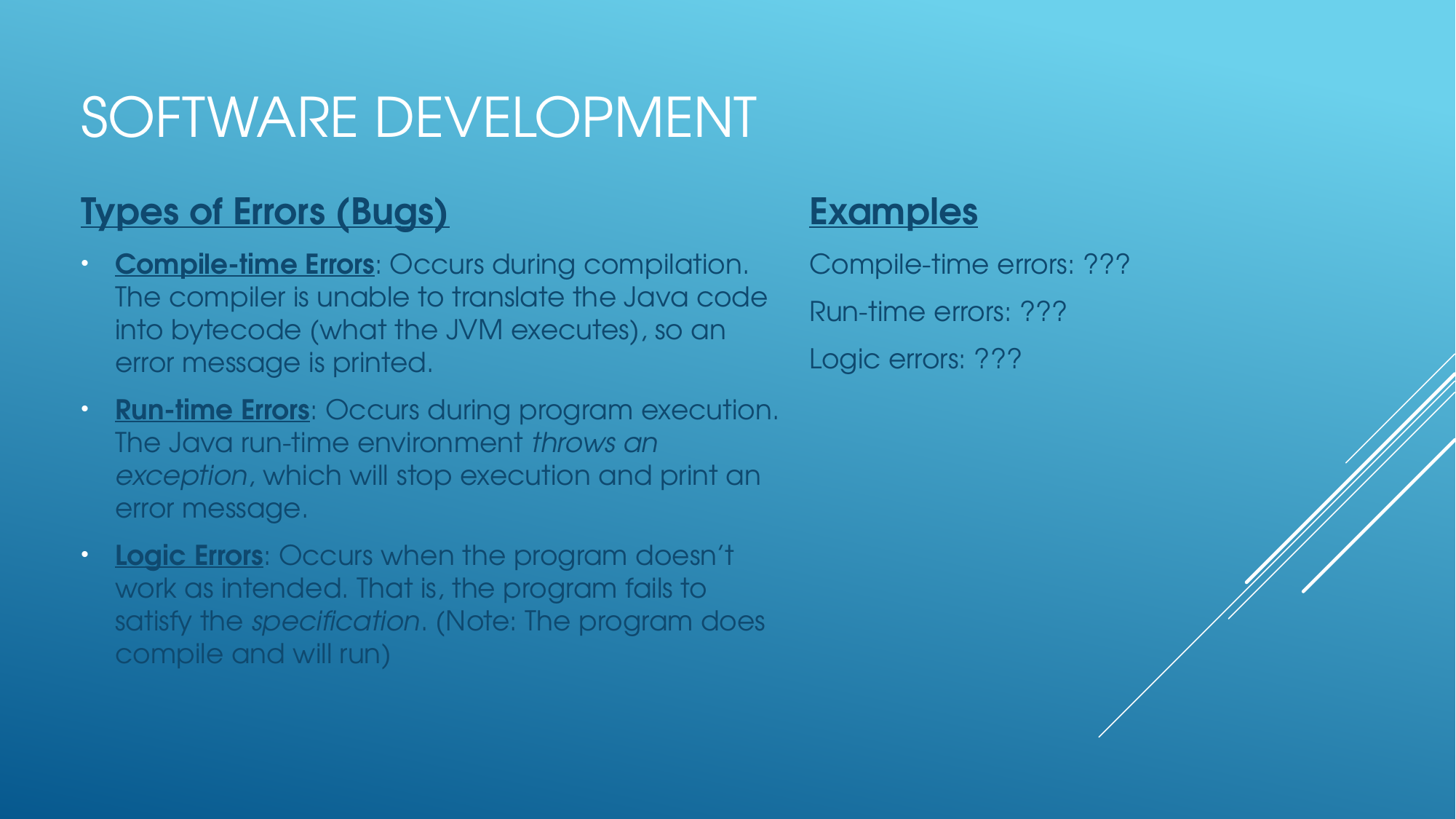

# Software Development
Types of Errors (Bugs)
Compile-time Errors: Occurs during compilation. The compiler is unable to translate the Java code into bytecode (what the JVM executes), so an error message is printed.
Run-time Errors: Occurs during program execution. The Java run-time environment throws an exception, which will stop execution and print an error message.
Logic Errors: Occurs when the program doesn’t work as intended. That is, the program fails to satisfy the specification. (Note: The program does compile and will run)
Examples
Compile-time errors: ???
Run-time errors: ???
Logic errors: ???